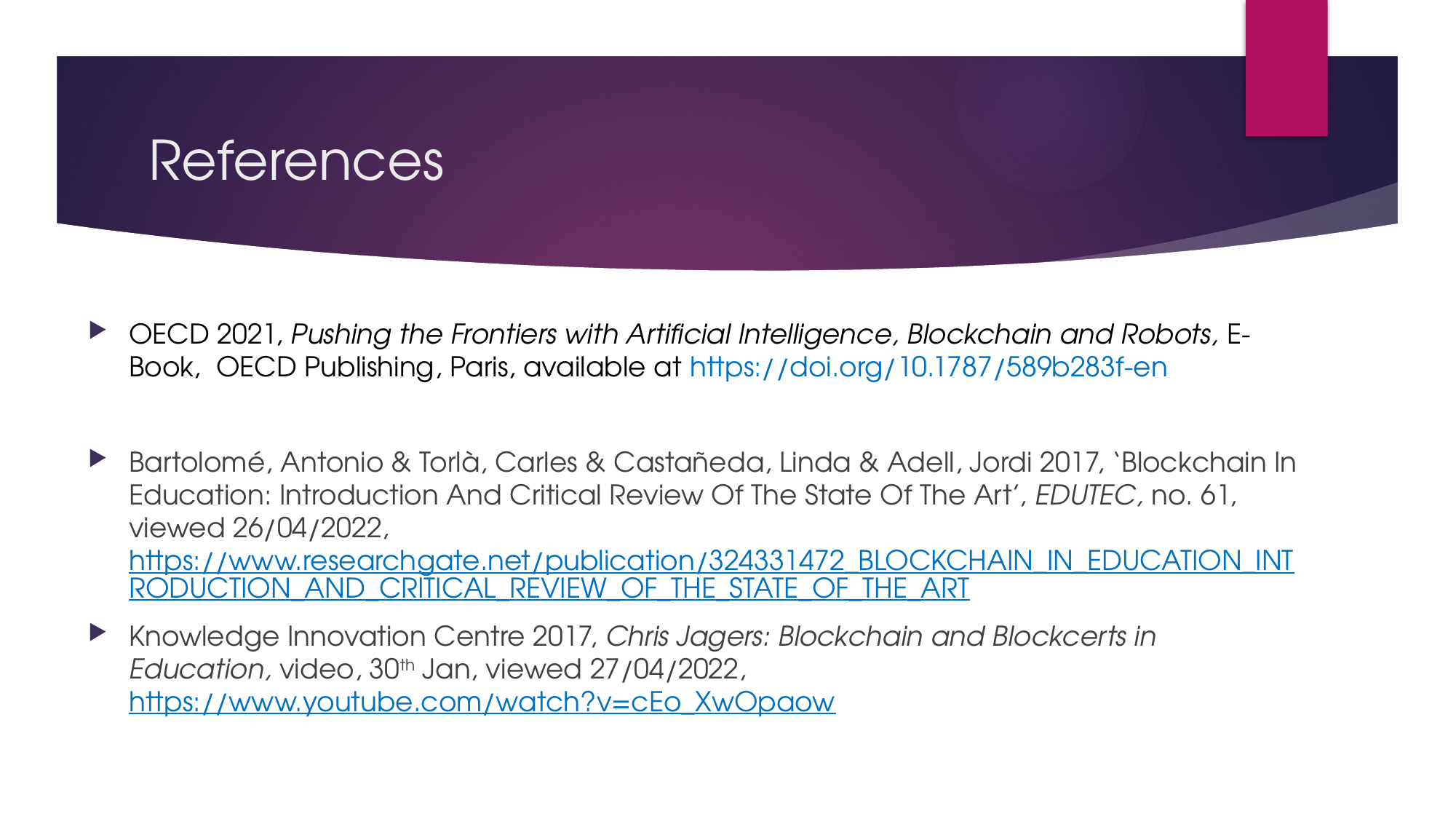

# References
OECD 2021, Pushing the Frontiers with Artificial Intelligence, Blockchain and Robots, E-Book,  OECD Publishing, Paris, available at https://doi.org/10.1787/589b283f-en

Bartolomé, Antonio & Torlà, Carles & Castañeda, Linda & Adell, Jordi 2017, ‘Blockchain In Education: Introduction And Critical Review Of The State Of The Art’, EDUTEC, no. 61, viewed 26/04/2022, https://www.researchgate.net/publication/324331472_BLOCKCHAIN_IN_EDUCATION_INTRODUCTION_AND_CRITICAL_REVIEW_OF_THE_STATE_OF_THE_ART
Knowledge Innovation Centre 2017, Chris Jagers: Blockchain and Blockcerts in Education, video, 30th Jan, viewed 27/04/2022, https://www.youtube.com/watch?v=cEo_XwOpaow